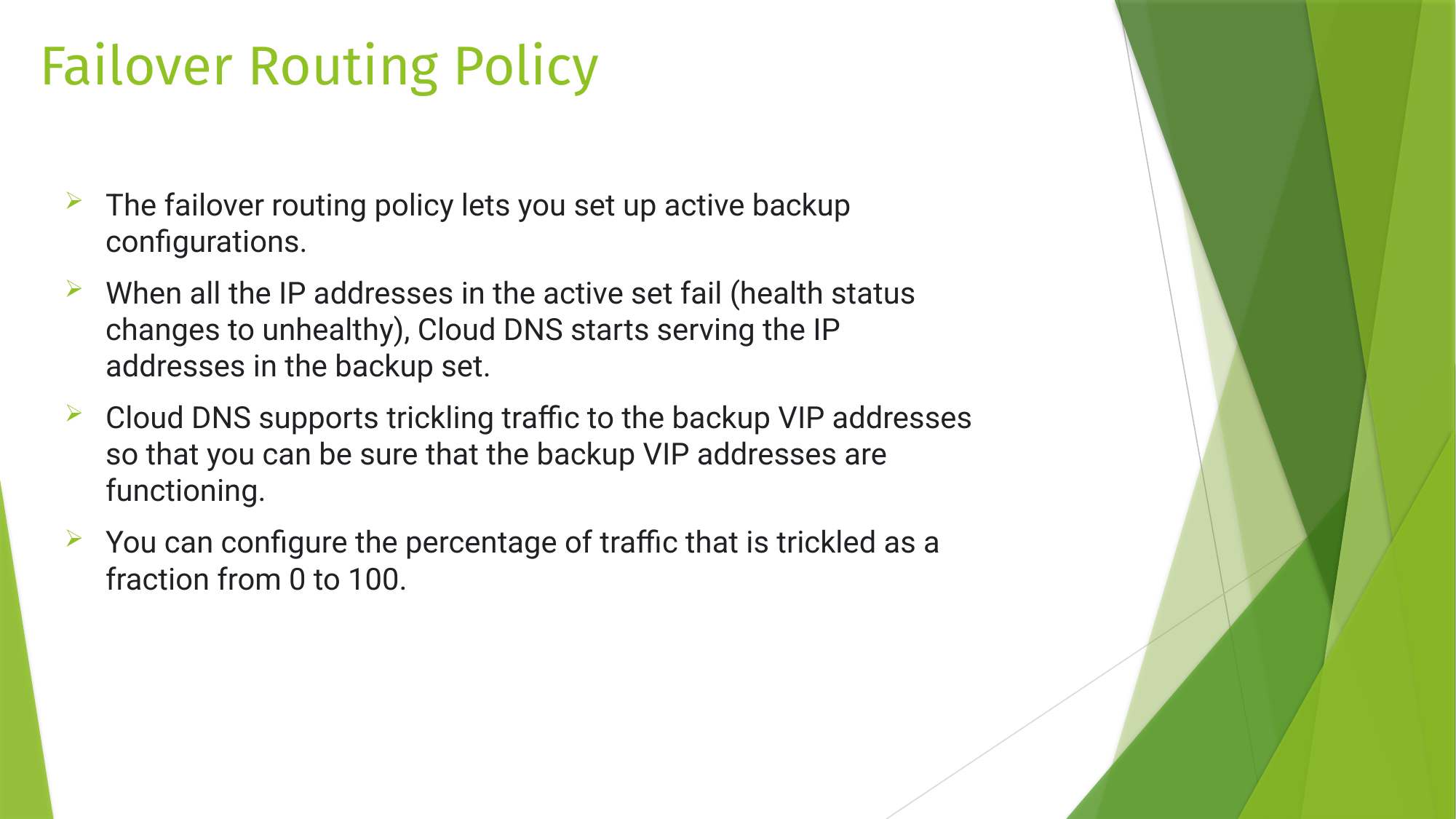

# Failover Routing Policy

The failover routing policy lets you set up active backup configurations.
When all the IP addresses in the active set fail (health status changes to unhealthy), Cloud DNS starts serving the IP addresses in the backup set.
Cloud DNS supports trickling traffic to the backup VIP addresses so that you can be sure that the backup VIP addresses are functioning.
You can configure the percentage of traffic that is trickled as a fraction from 0 to 100.